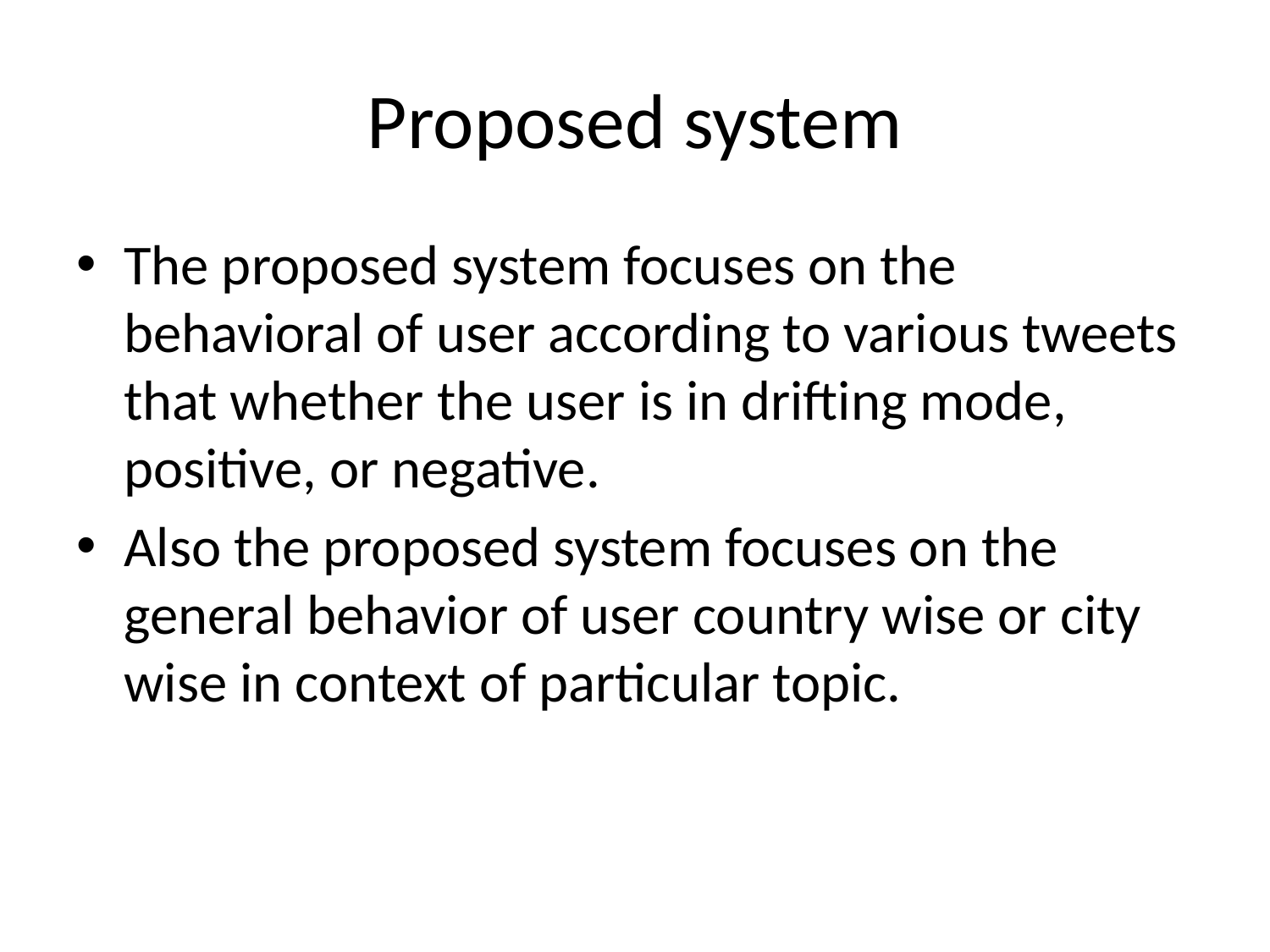

# Proposed system
The proposed system focuses on the behavioral of user according to various tweets that whether the user is in drifting mode, positive, or negative.
Also the proposed system focuses on the general behavior of user country wise or city wise in context of particular topic.